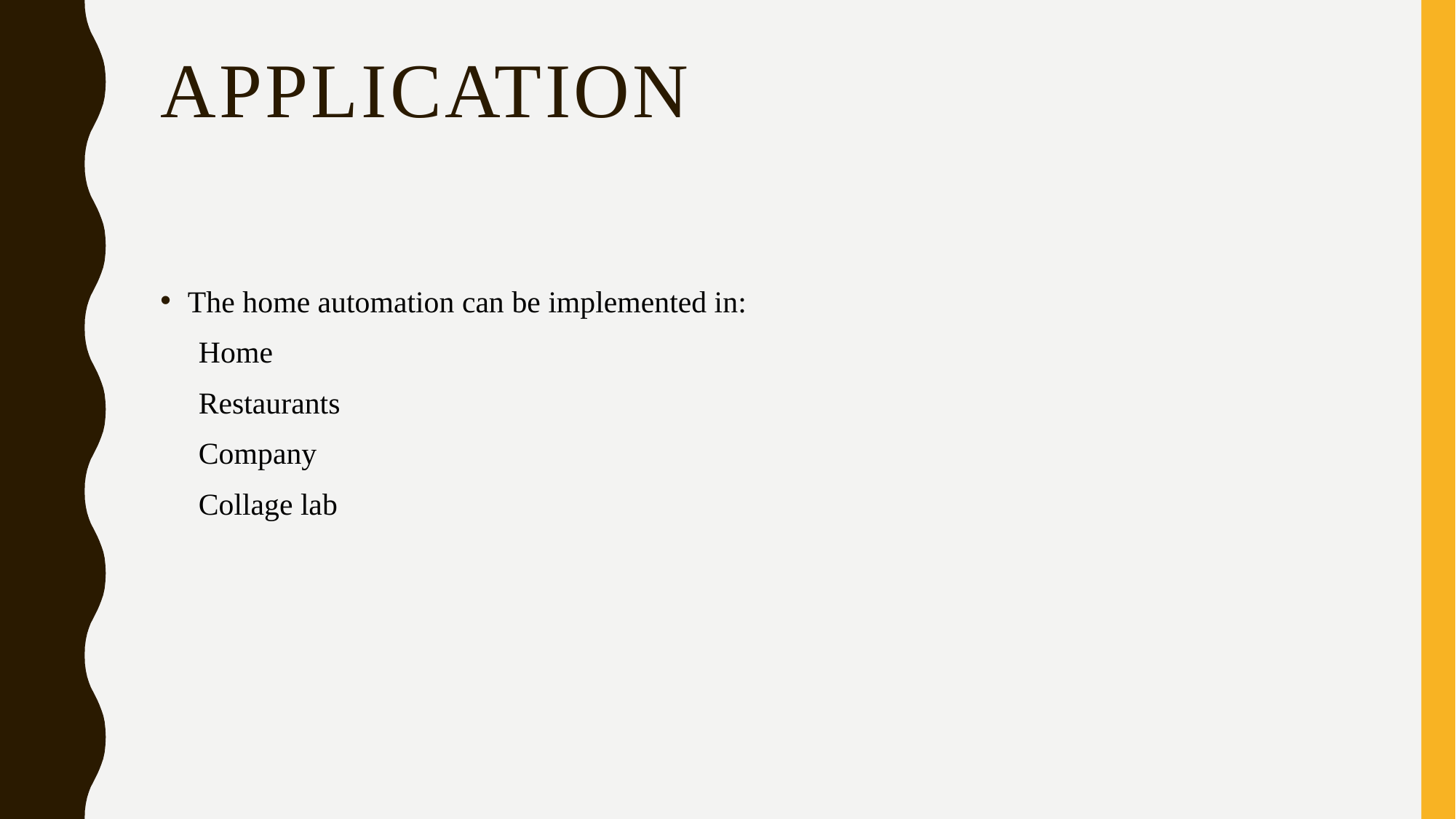

# Application
The home automation can be implemented in:
     Home
     Restaurants
     Company
     Collage lab